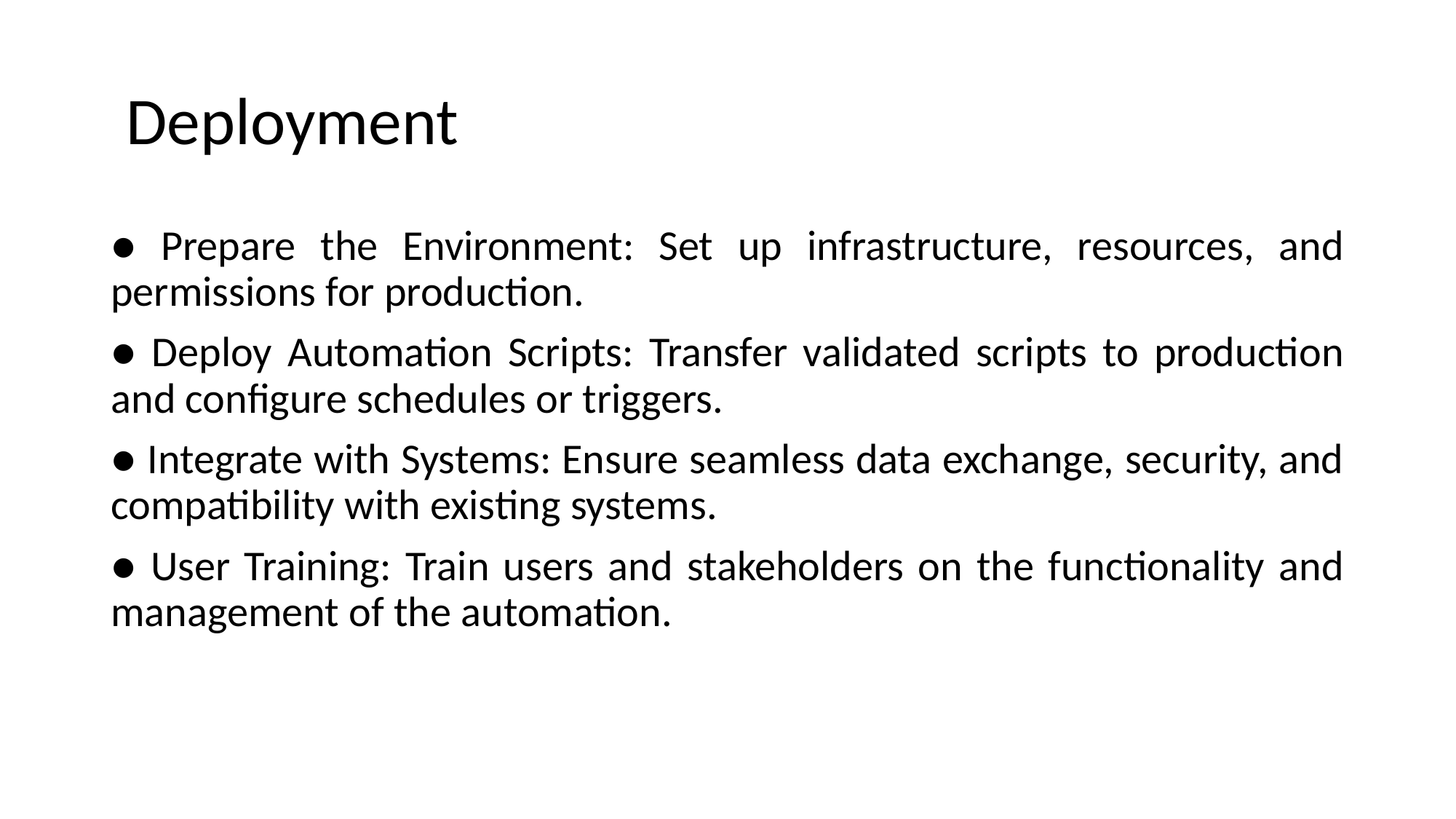

# Deployment
● Prepare the Environment: Set up infrastructure, resources, and permissions for production.
● Deploy Automation Scripts: Transfer validated scripts to production and configure schedules or triggers.
● Integrate with Systems: Ensure seamless data exchange, security, and compatibility with existing systems.
● User Training: Train users and stakeholders on the functionality and management of the automation.